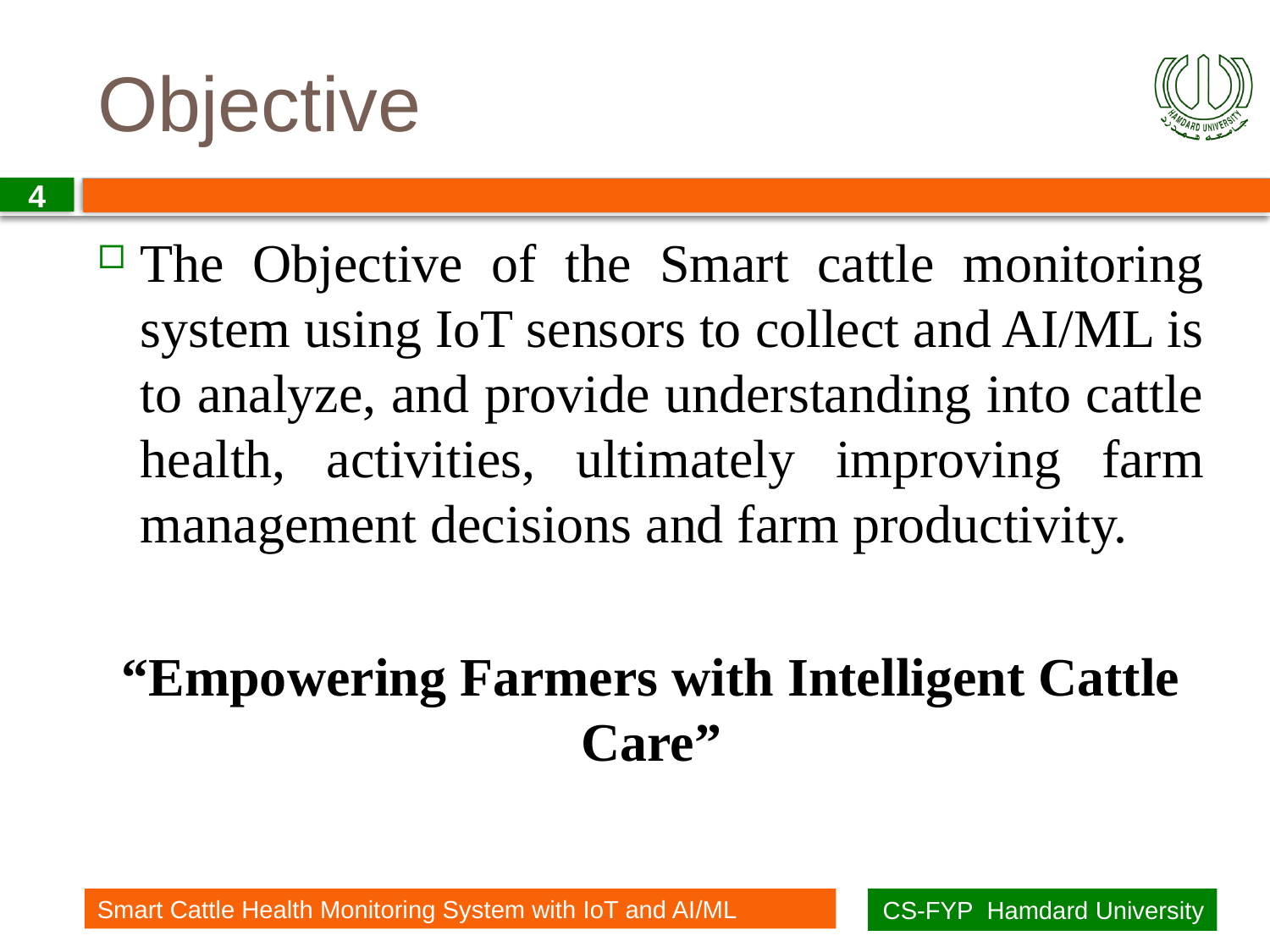

# Objective
4
The Objective of the Smart cattle monitoring system using IoT sensors to collect and AI/ML is to analyze, and provide understanding into cattle health, activities, ultimately improving farm management decisions and farm productivity.

“Empowering Farmers with Intelligent Cattle Care”

Smart Cattle Health Monitoring System with IoT and AI/ML
CS-FYP  Hamdard University